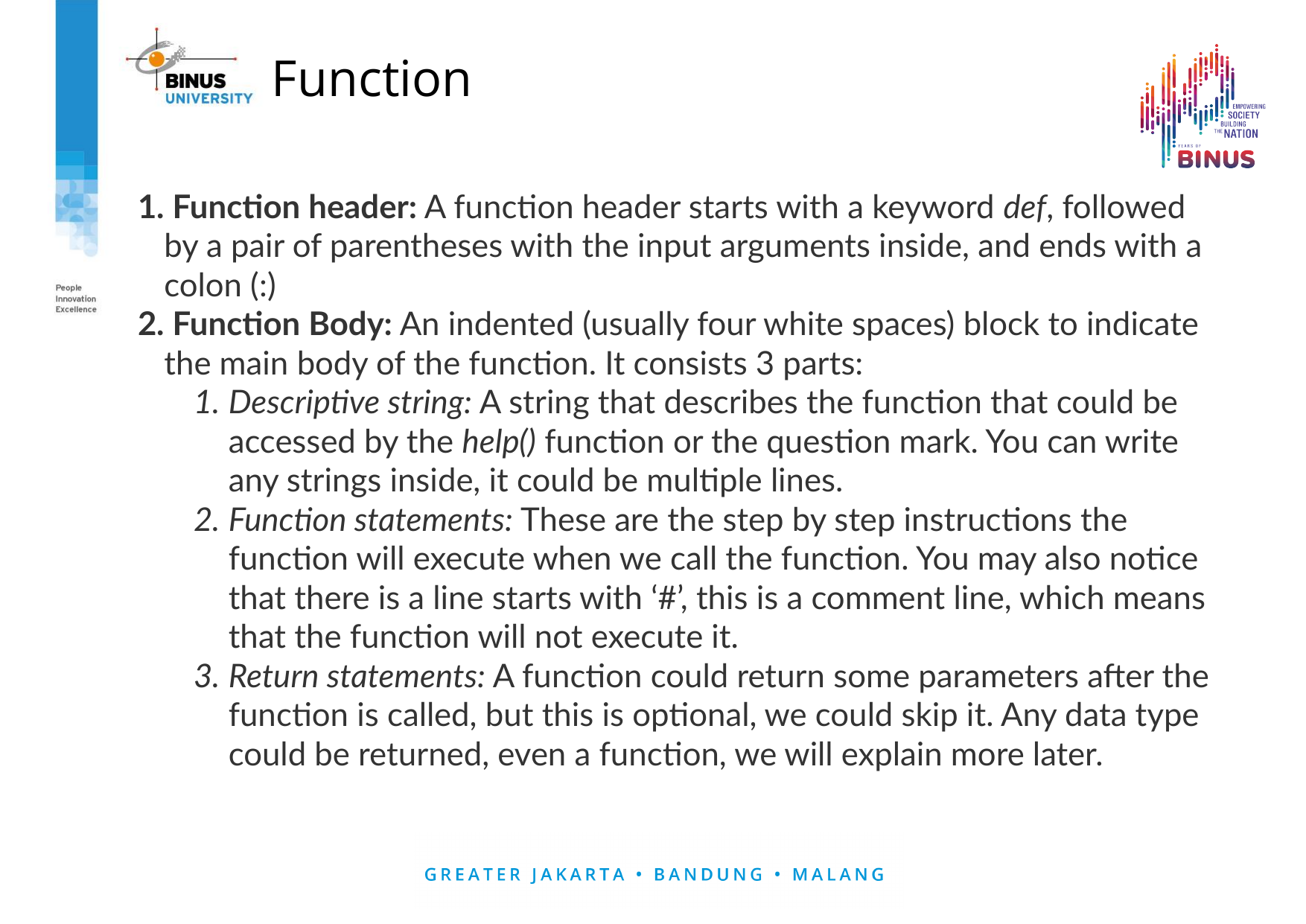

# Function
 Function header: A function header starts with a keyword def, followed by a pair of parentheses with the input arguments inside, and ends with a colon (:)
 Function Body: An indented (usually four white spaces) block to indicate the main body of the function. It consists 3 parts:
Descriptive string: A string that describes the function that could be accessed by the help() function or the question mark. You can write any strings inside, it could be multiple lines.
Function statements: These are the step by step instructions the function will execute when we call the function. You may also notice that there is a line starts with ‘#’, this is a comment line, which means that the function will not execute it.
Return statements: A function could return some parameters after the function is called, but this is optional, we could skip it. Any data type could be returned, even a function, we will explain more later.